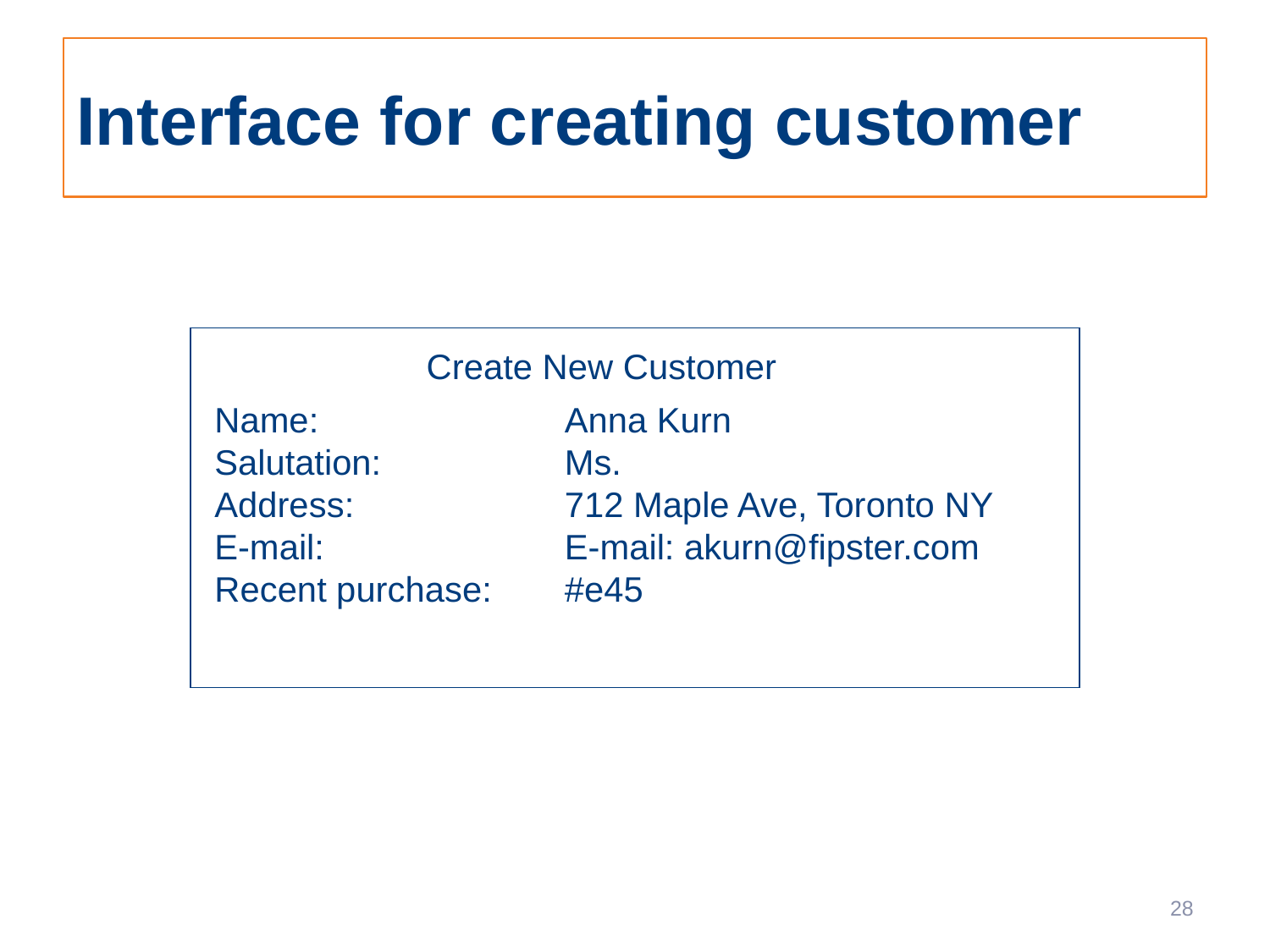

# Interface for creating customer

Create New Customer
Name:
Salutation:
Address:
E-mail:
Recent purchase:

Anna Kurn
Ms.
712 Maple Ave, Toronto NY
E-mail: akurn@fipster.com
#e45

28